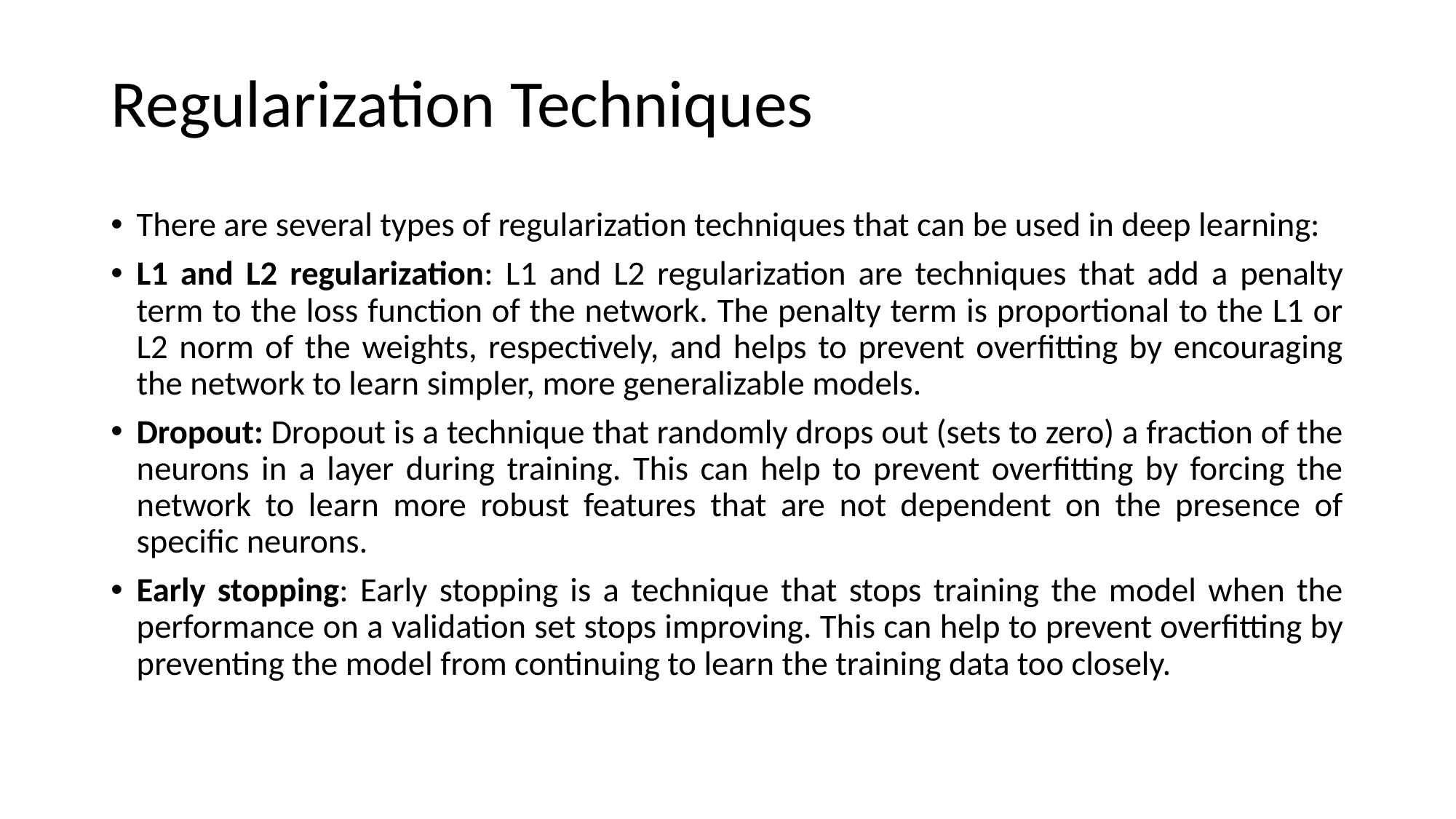

# Regularization Techniques
There are several types of regularization techniques that can be used in deep learning:
L1 and L2 regularization: L1 and L2 regularization are techniques that add a penalty term to the loss function of the network. The penalty term is proportional to the L1 or L2 norm of the weights, respectively, and helps to prevent overfitting by encouraging the network to learn simpler, more generalizable models.
Dropout: Dropout is a technique that randomly drops out (sets to zero) a fraction of the neurons in a layer during training. This can help to prevent overfitting by forcing the network to learn more robust features that are not dependent on the presence of specific neurons.
Early stopping: Early stopping is a technique that stops training the model when the performance on a validation set stops improving. This can help to prevent overfitting by preventing the model from continuing to learn the training data too closely.